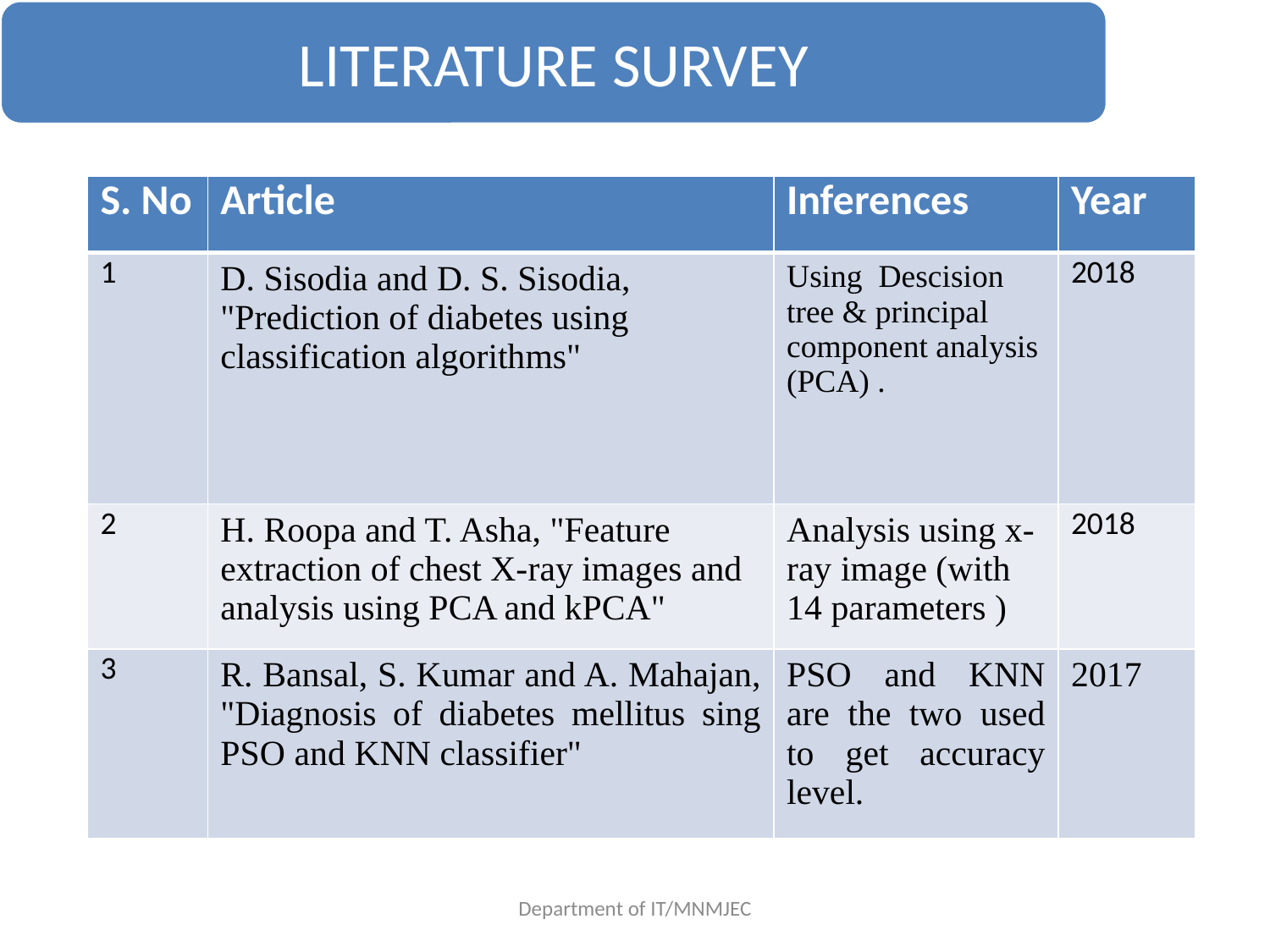

LITERATURE SURVEY
| S. No | Article | Inferences | Year |
| --- | --- | --- | --- |
| 1 | D. Sisodia and D. S. Sisodia, "Prediction of diabetes using classification algorithms" | Using Descision tree & principal component analysis (PCA) . | 2018 |
| 2 | H. Roopa and T. Asha, "Feature extraction of chest X-ray images and analysis using PCA and kPCA" | Analysis using x-ray image (with 14 parameters ) | 2018 |
| 3 | R. Bansal, S. Kumar and A. Mahajan, "Diagnosis of diabetes mellitus sing PSO and KNN classifier" | PSO and KNN are the two used to get accuracy level. | 2017 |
Department of IT/MNMJEC
6